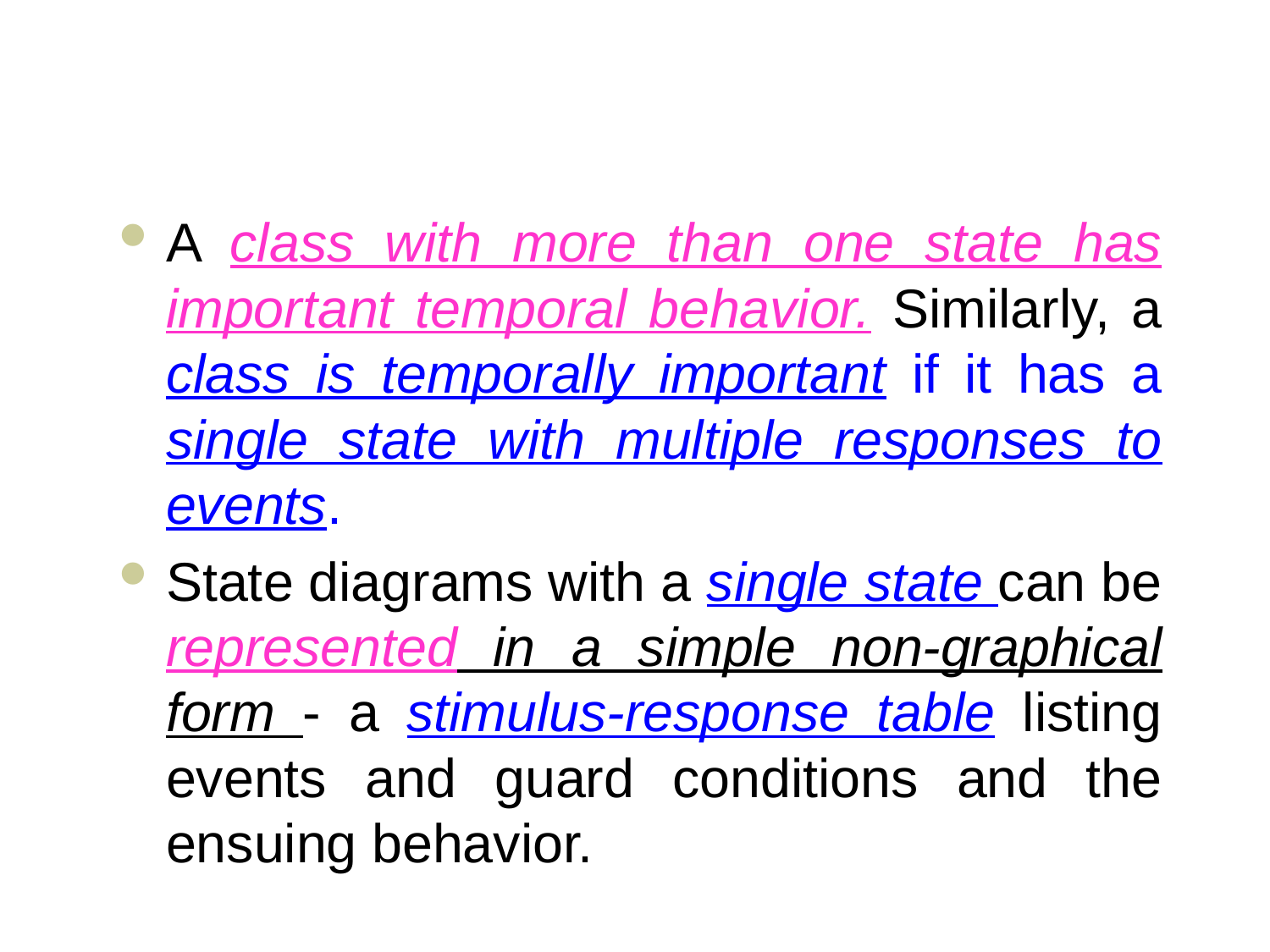

#
A class with more than one state has important temporal behavior. Similarly, a class is temporally important if it has a single state with multiple responses to events.
State diagrams with a single state can be represented in a simple non-graphical form - a stimulus-response table listing events and guard conditions and the ensuing behavior.